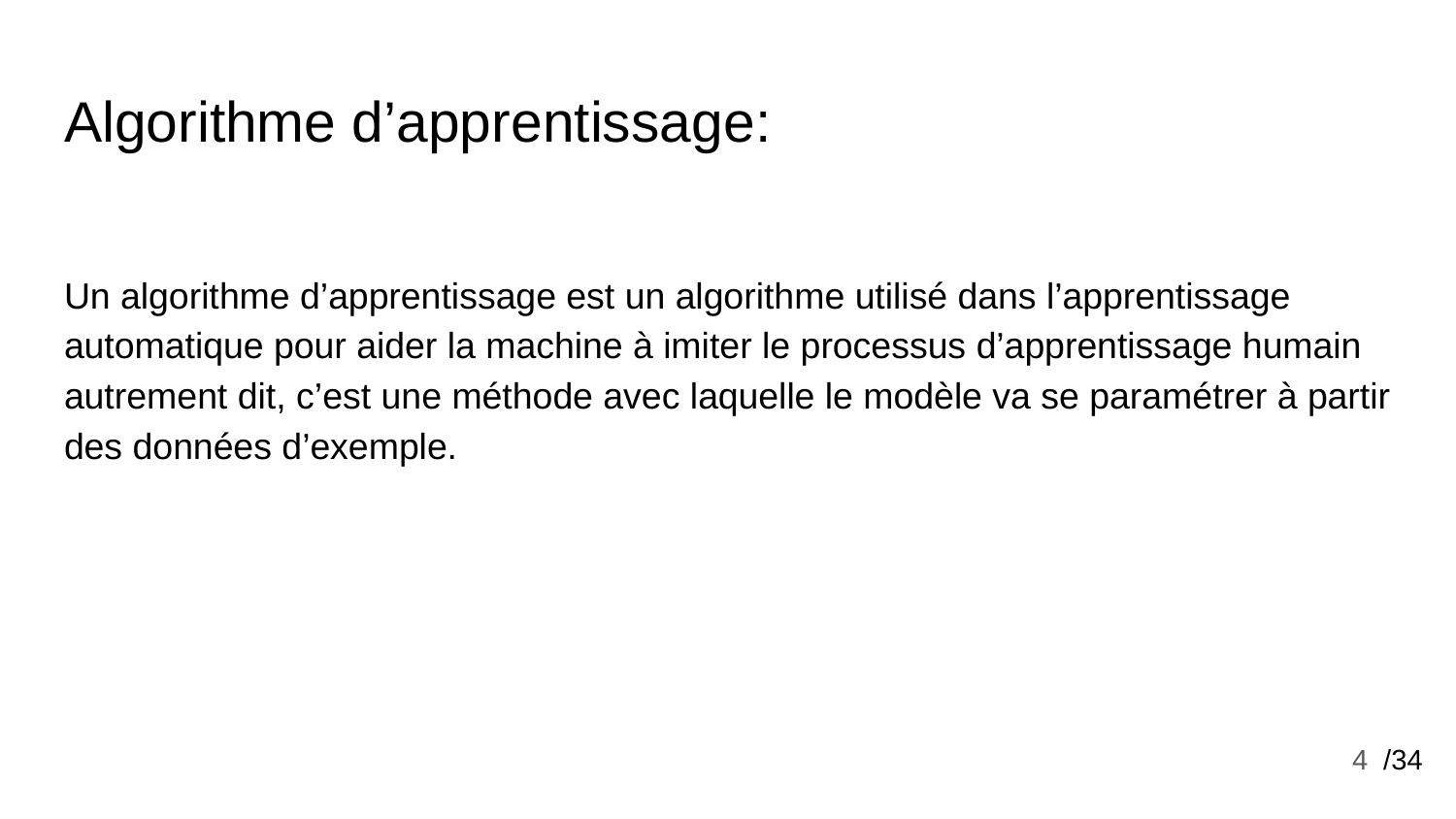

# Algorithme d’apprentissage:

Un algorithme d’apprentissage est un algorithme utilisé dans l’apprentissage automatique pour aider la machine à imiter le processus d’apprentissage humain autrement dit, c’est une méthode avec laquelle le modèle va se paramétrer à partir des données d’exemple.
4